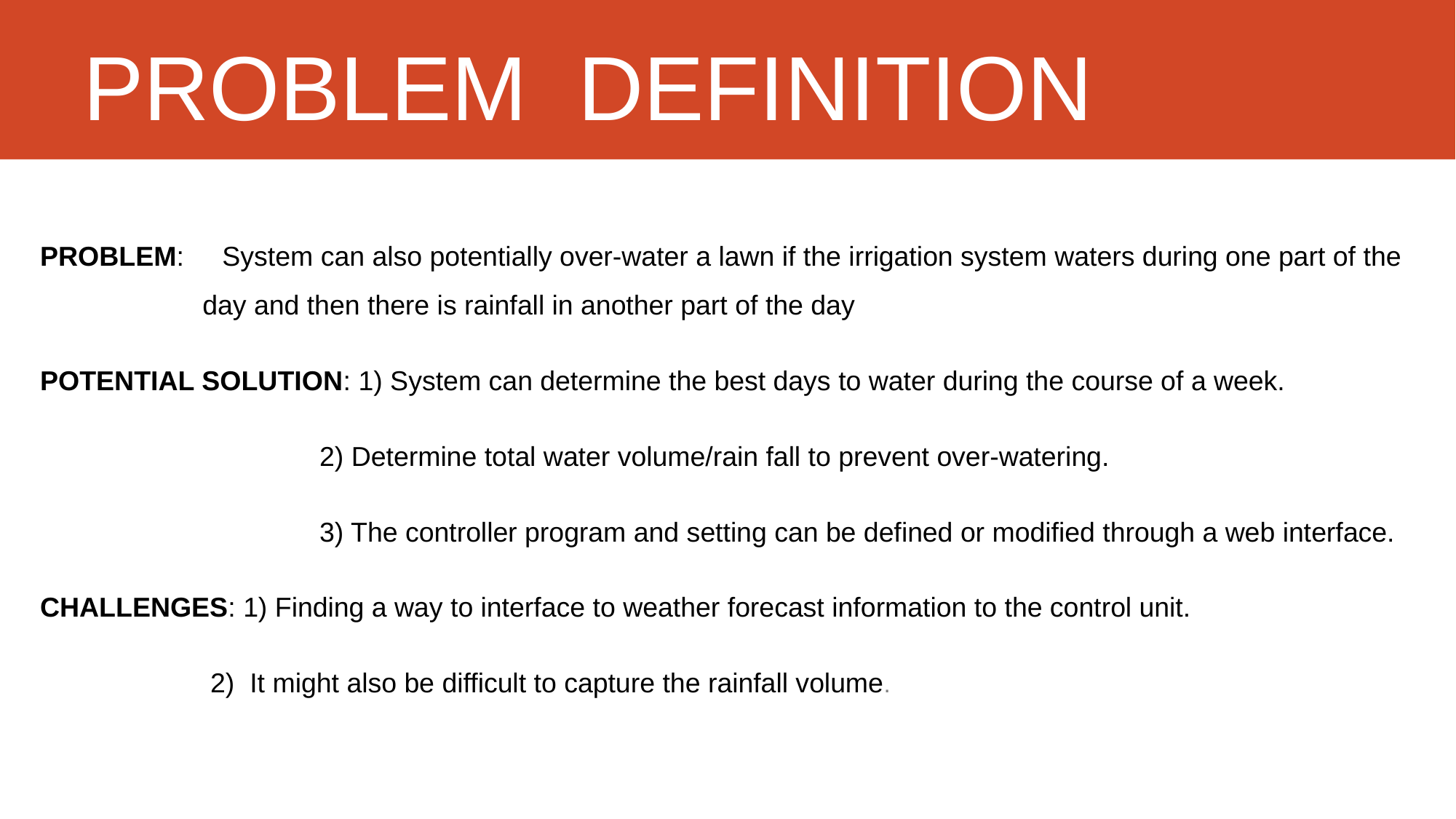

# PROBLEM  DEFINITION
PROBLEM:     System can also potentially over-water a lawn if the irrigation system waters during one part of the 	       day and then there is rainfall in another part of the day
POTENTIAL SOLUTION: 1) System can determine the best days to water during the course of a week.
		        2) Determine total water volume/rain fall to prevent over-watering.
		        3) The controller program and setting can be defined or modified through a web interface.
CHALLENGES: 1) Finding a way to interface to weather forecast information to the control unit.
	        2)  It might also be difficult to capture the rainfall volume.